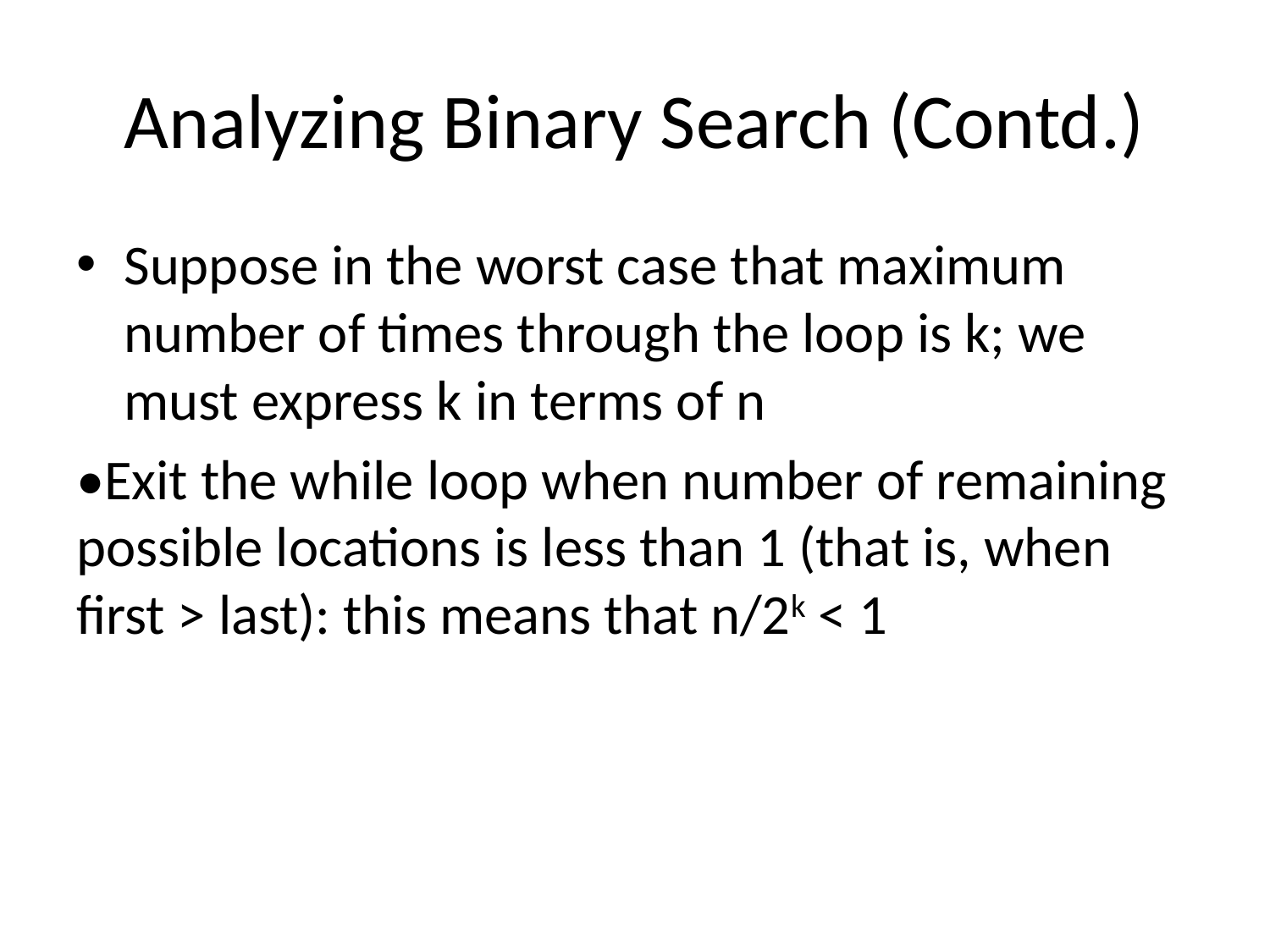

# Analyzing Binary Search (Contd.)
Suppose in the worst case that maximum number of times through the loop is k; we must express k in terms of n
•Exit the while loop when number of remaining possible locations is less than 1 (that is, when first > last): this means that n/2k < 1